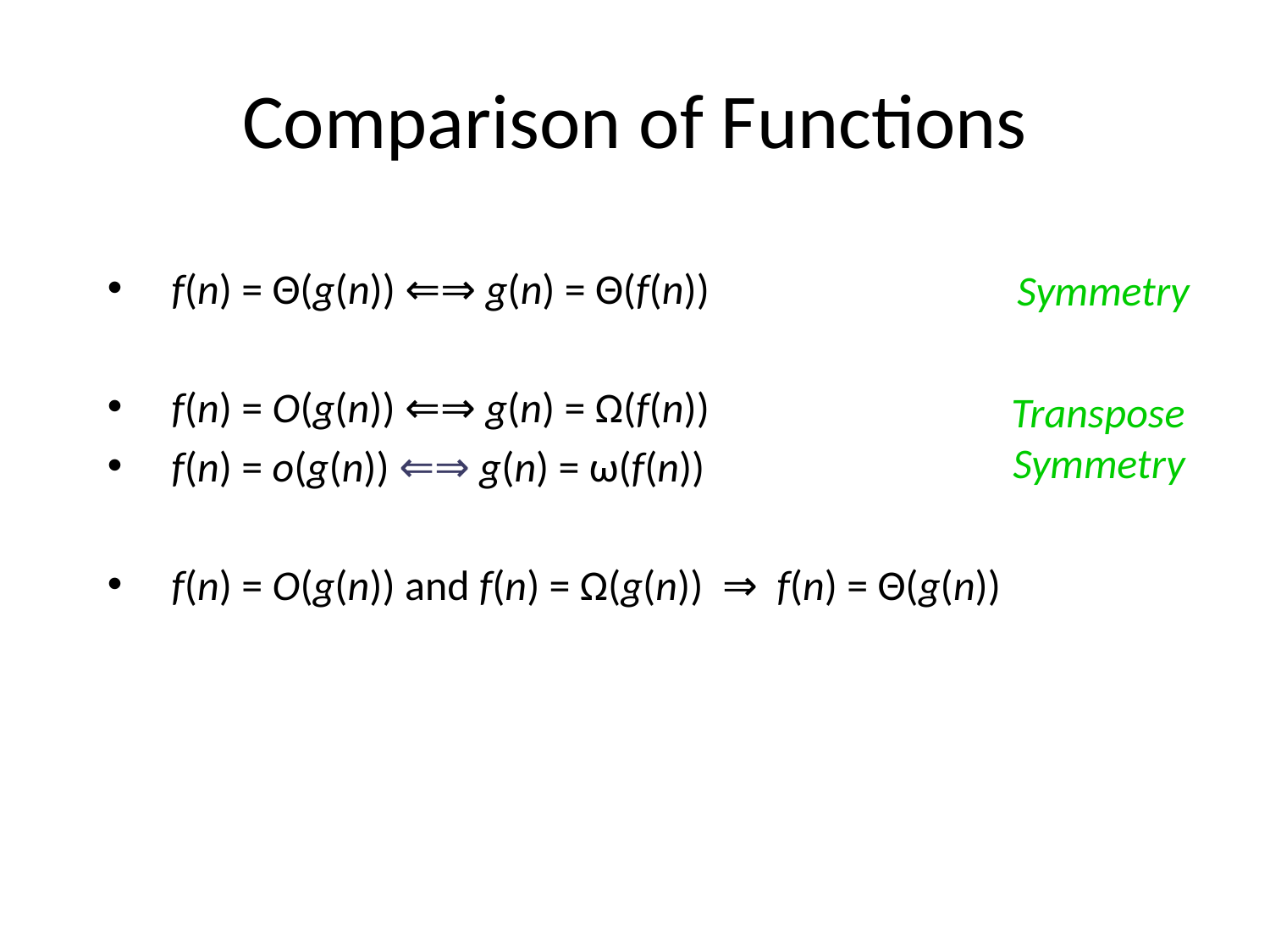

# Comparison of Functions
f(n) = Θ(g(n)) ⇐⇒ g(n) = Θ(f(n))

f(n) = O(g(n)) ⇐⇒ g(n) = Ω(f(n))
f(n) = o(g(n)) ⇐⇒ g(n) = ω(f(n))

f(n) = O(g(n)) and f(n) = Ω(g(n))  ⇒  f(n) = Θ(g(n))

Symmetry
Transpose Symmetry